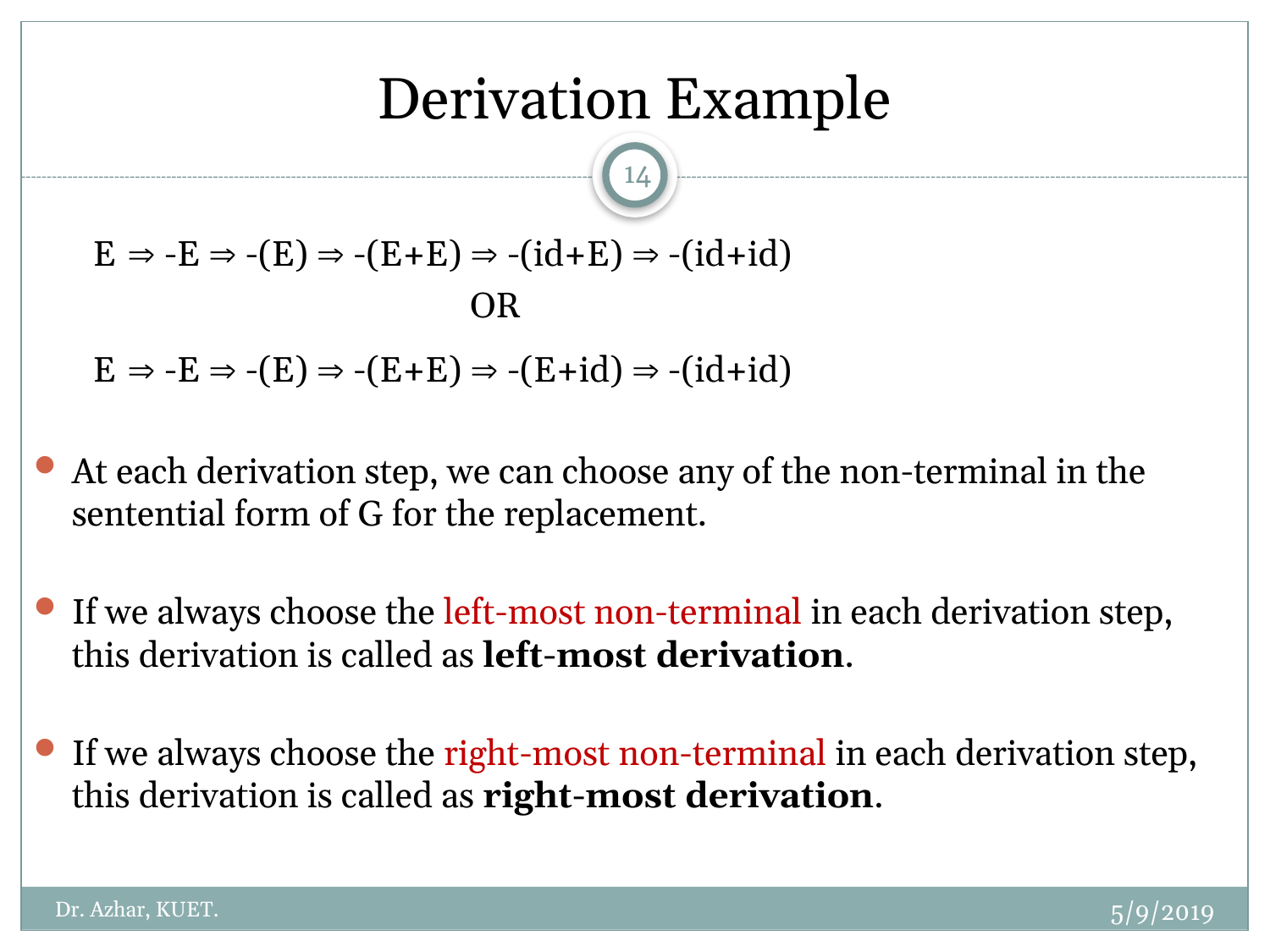

# Derivation Example
14
       E ⇒ -E ⇒ -(E) ⇒ -(E+E) ⇒ -(id+E) ⇒ -(id+id)
			                 OR
       E ⇒ -E ⇒ -(E) ⇒ -(E+E) ⇒ -(E+id) ⇒ -(id+id)

At each derivation step, we can choose any of the non-terminal in the sentential form of G for the replacement.

If we always choose the left-most non-terminal in each derivation step, this derivation is called as left-most derivation.

If we always choose the right-most non-terminal in each derivation step, this derivation is called as right-most derivation.
5/9/2019
Dr. Azhar, KUET.